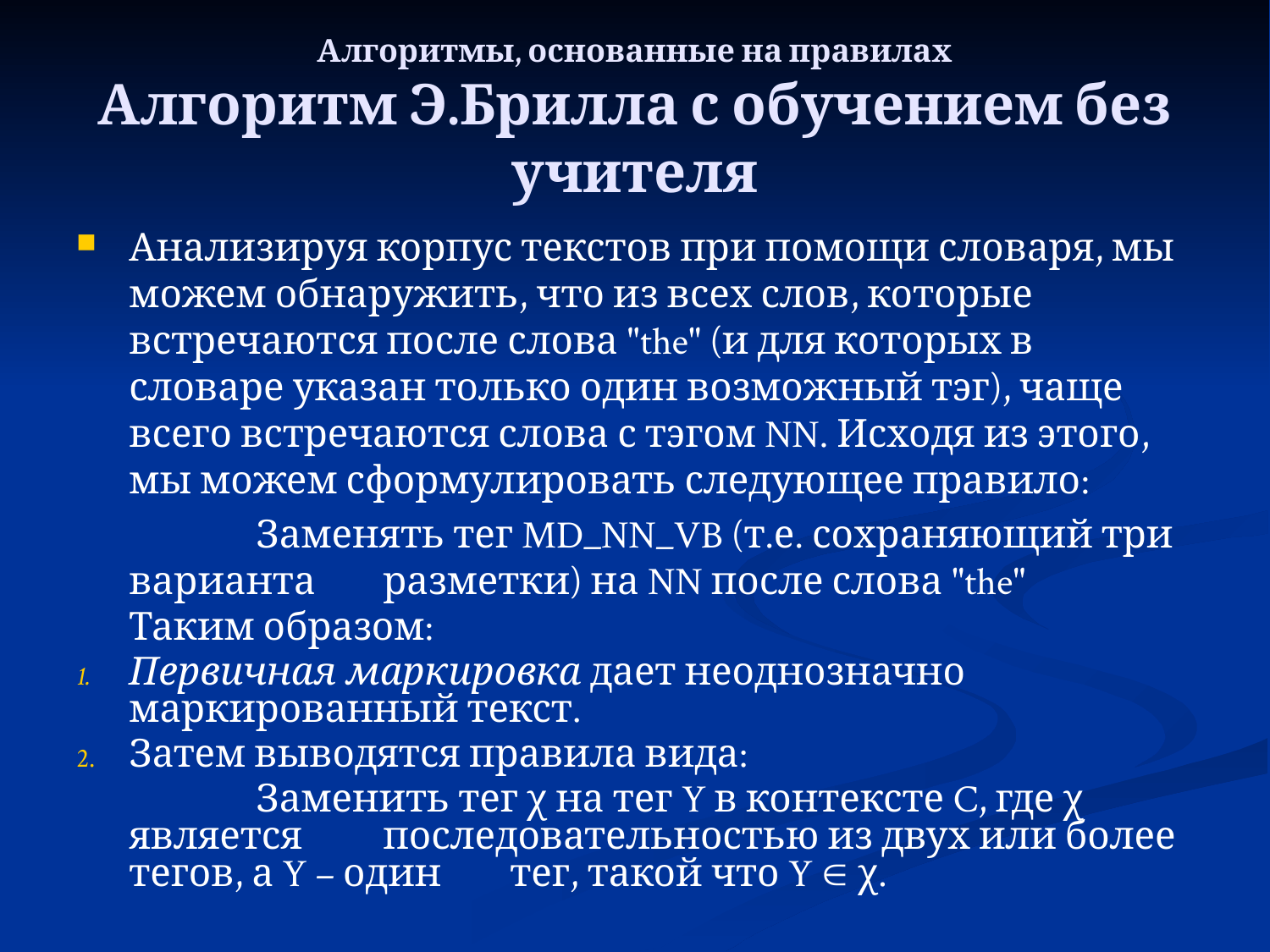

# Алгоритмы, основанные на правилах Алгоритм Э.Брилла с обучением без учителя
Анализируя корпус текстов при помощи словаря, мы можем обнаружить, что из всех слов, которые встречаются после слова "the" (и для которых в словаре указан только один возможный тэг), чаще всего встречаются слова с тэгом NN. Исходя из этого, мы можем сформулировать следующее правило:
		Заменять тег MD_NN_VB (т.е. сохраняющий три варианта 	разметки) на NN после слова "the"
	Таким образом:
Первичная маркировка дает неоднозначно маркированный текст.
Затем выводятся правила вида:
		Заменить тег χ на тег Y в контексте C, где χ является 	последовательностью из двух или более тегов, а Y – один 	тег, такой что Y ∈ χ.